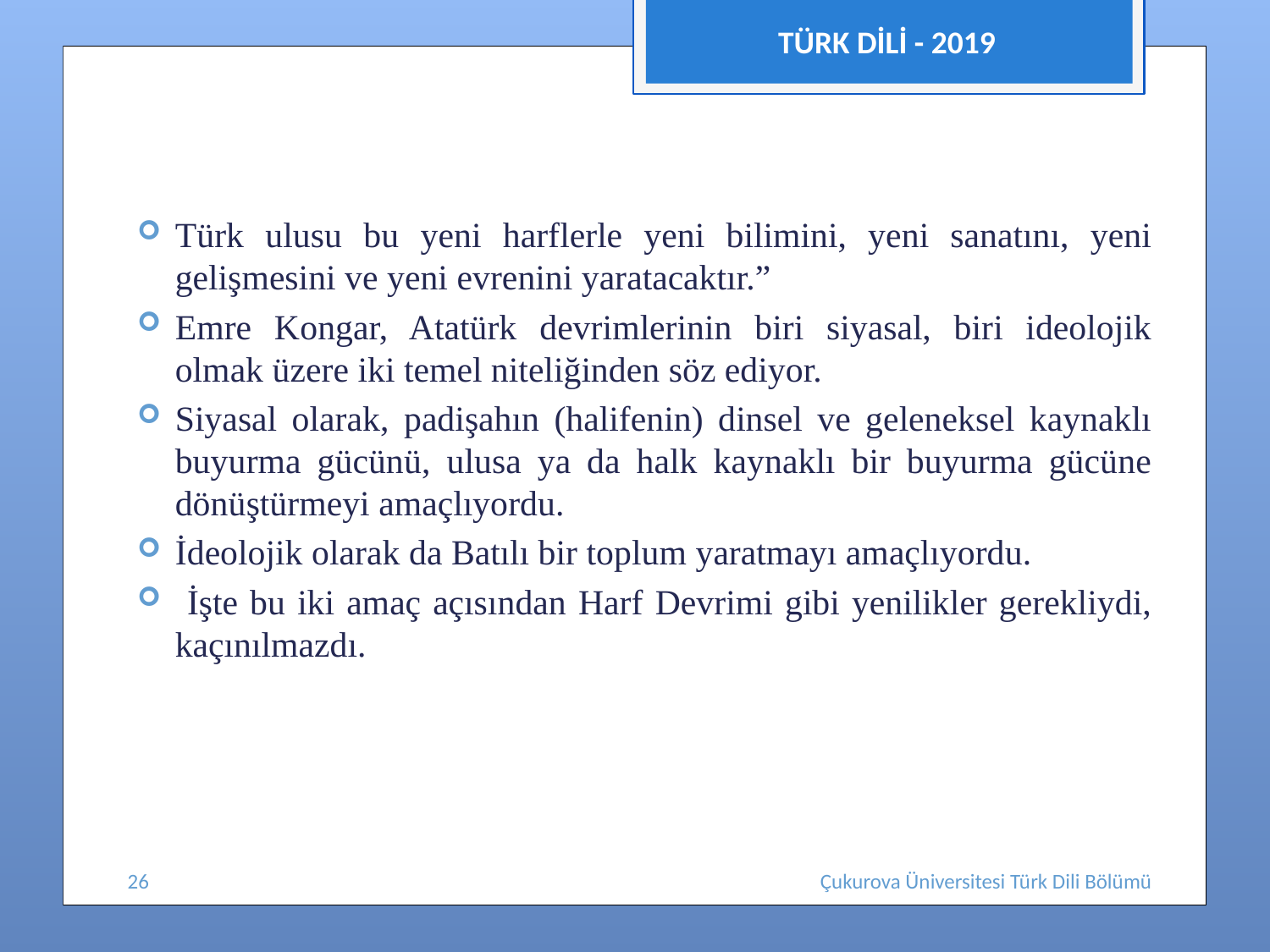

TÜRK DİLİ - 2019
#
Türk ulusu bu yeni harflerle yeni bilimini, yeni sanatını, yeni gelişmesini ve yeni evrenini yaratacaktır.”
Emre Kongar, Atatürk devrimlerinin biri siyasal, biri ideolojik olmak üzere iki temel niteliğinden söz ediyor.
Siyasal olarak, padişahın (halifenin) dinsel ve geleneksel kaynaklı buyurma gücünü, ulusa ya da halk kaynaklı bir buyurma gücüne dönüştürmeyi amaçlıyordu.
İdeolojik olarak da Batılı bir toplum yaratmayı amaçlıyordu.
 İşte bu iki amaç açısından Harf Devrimi gibi yenilikler gerekliydi, kaçınılmazdı.
26
Çukurova Üniversitesi Türk Dili Bölümü